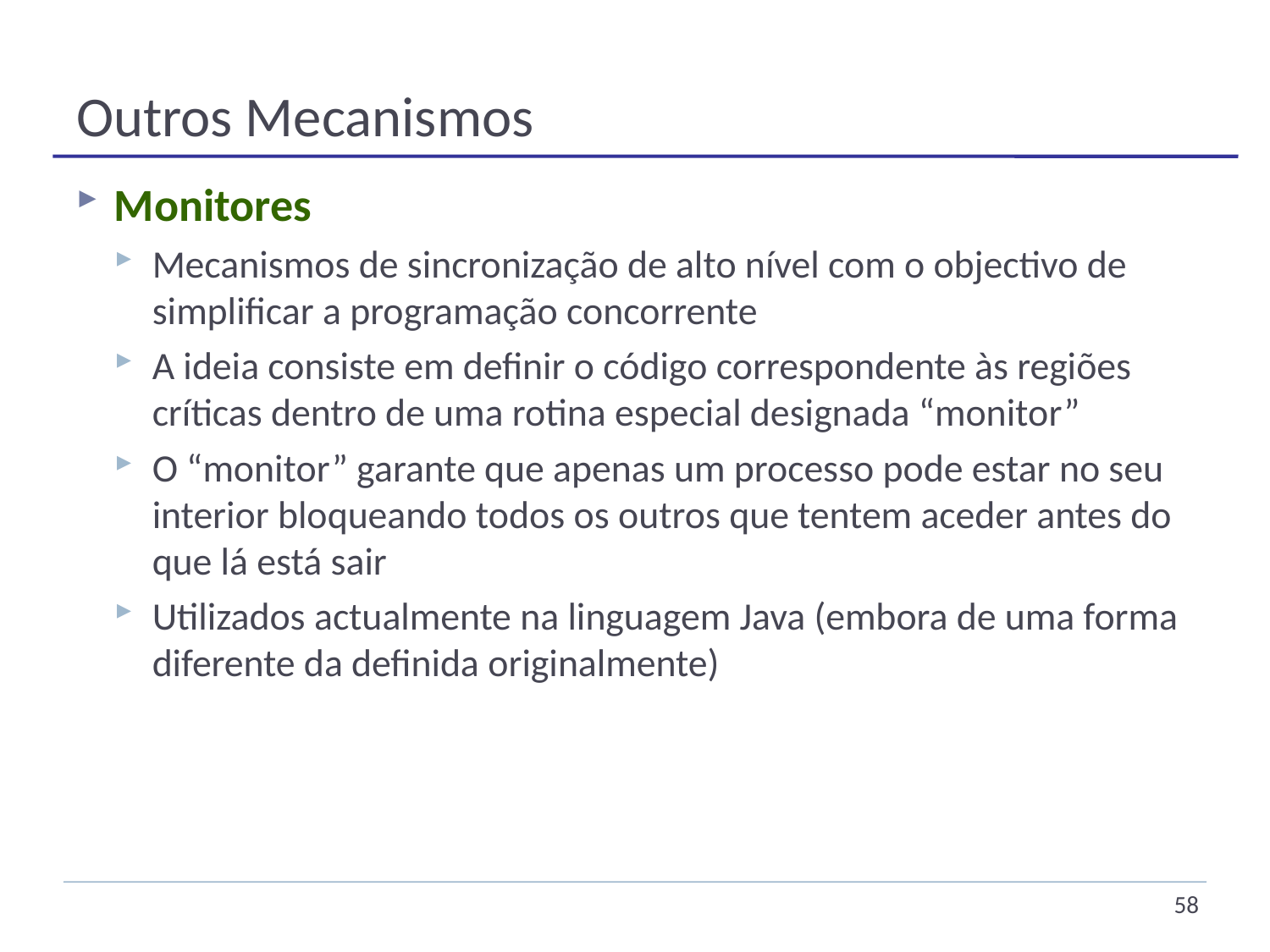

# Outros Mecanismos
Monitores
Mecanismos de sincronização de alto nível com o objectivo de simplificar a programação concorrente
A ideia consiste em definir o código correspondente às regiões críticas dentro de uma rotina especial designada “monitor”
O “monitor” garante que apenas um processo pode estar no seu interior bloqueando todos os outros que tentem aceder antes do que lá está sair
Utilizados actualmente na linguagem Java (embora de uma forma diferente da definida originalmente)
58